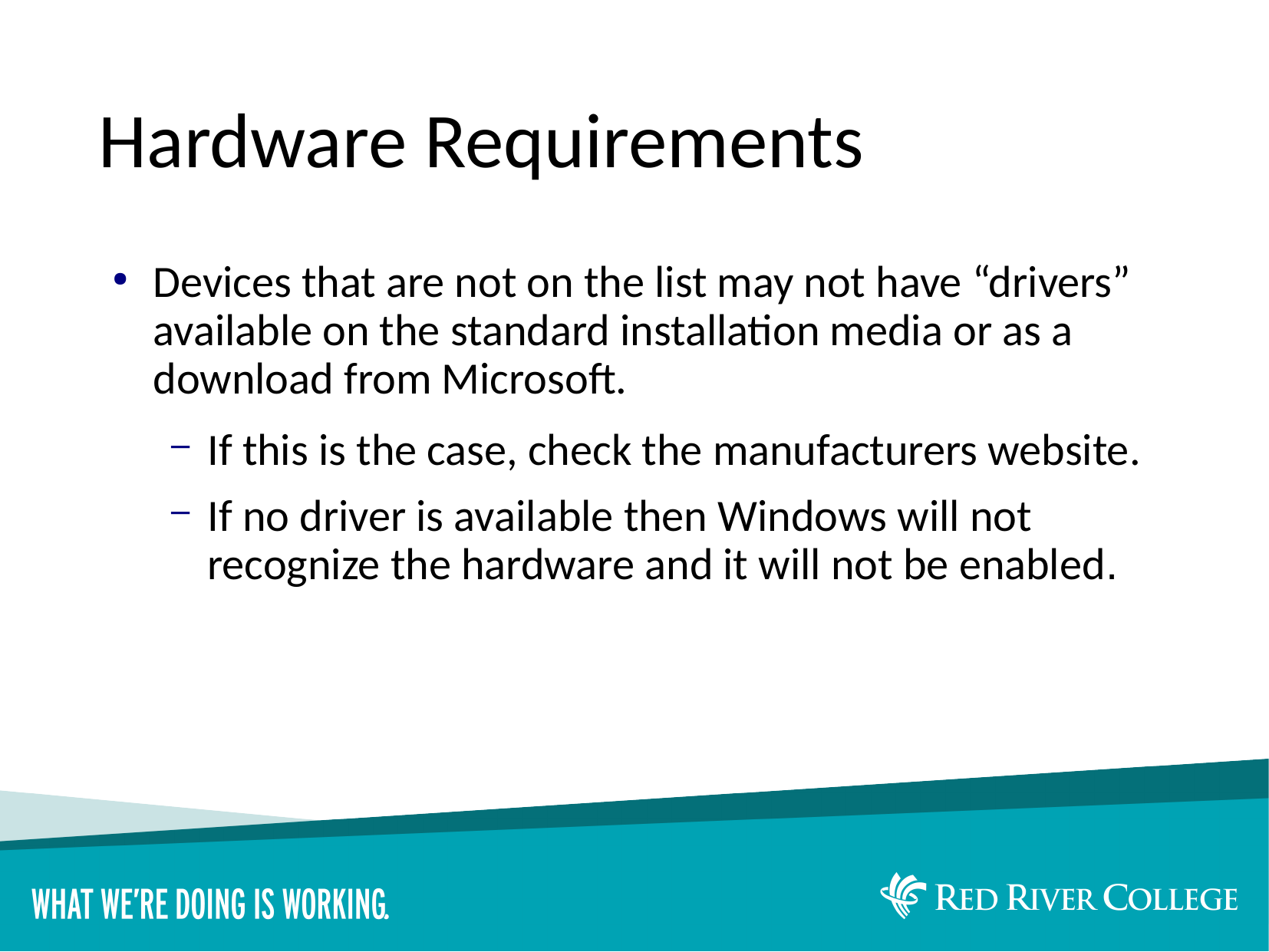

# Hardware Requirements
Devices that are not on the list may not have “drivers” available on the standard installation media or as a download from Microsoft.
If this is the case, check the manufacturers website.
If no driver is available then Windows will not recognize the hardware and it will not be enabled.